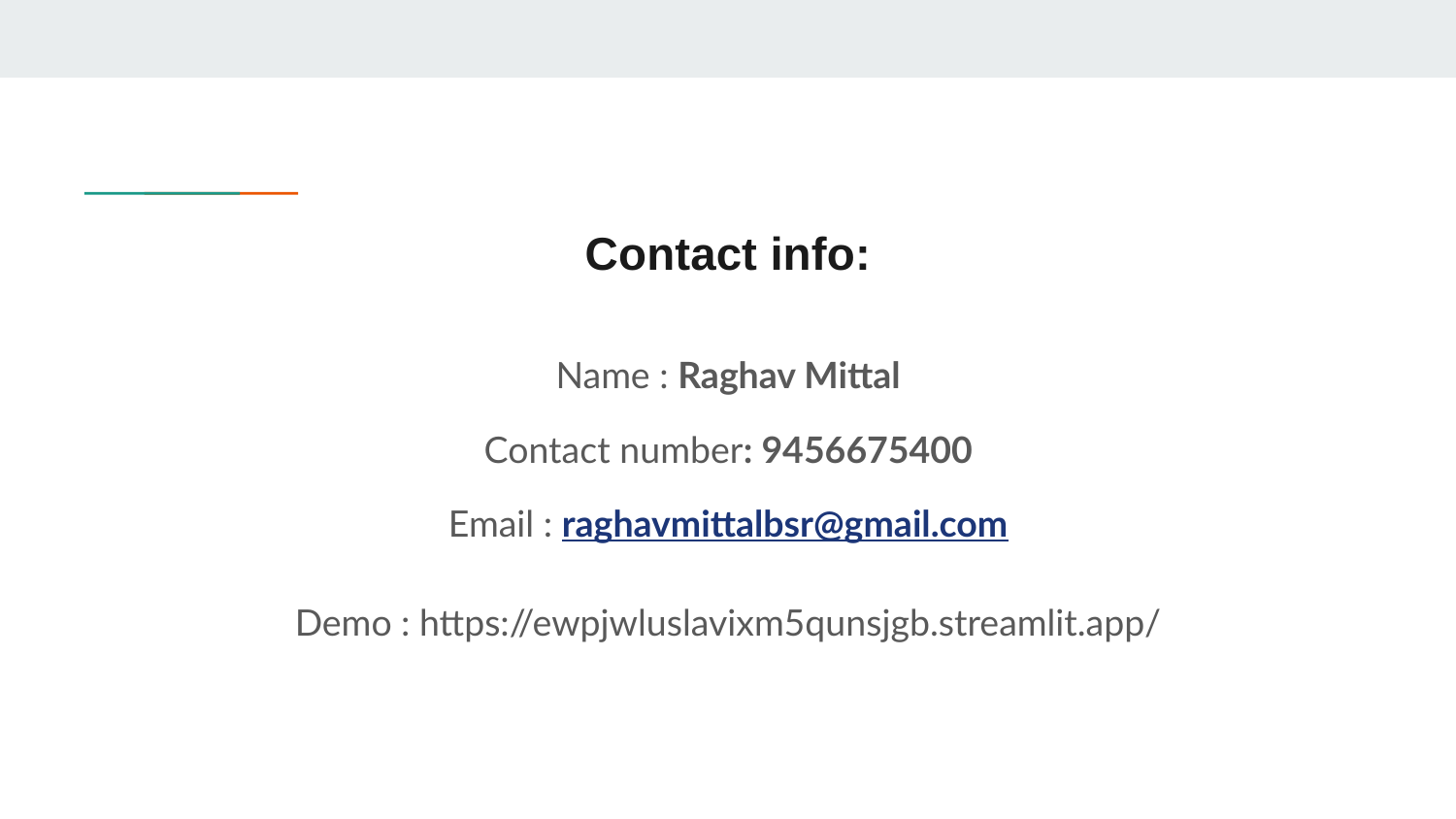

# Contact info:
Name : Raghav Mittal
Contact number: 9456675400
Email : raghavmittalbsr@gmail.com
Demo : https://ewpjwluslavixm5qunsjgb.streamlit.app/